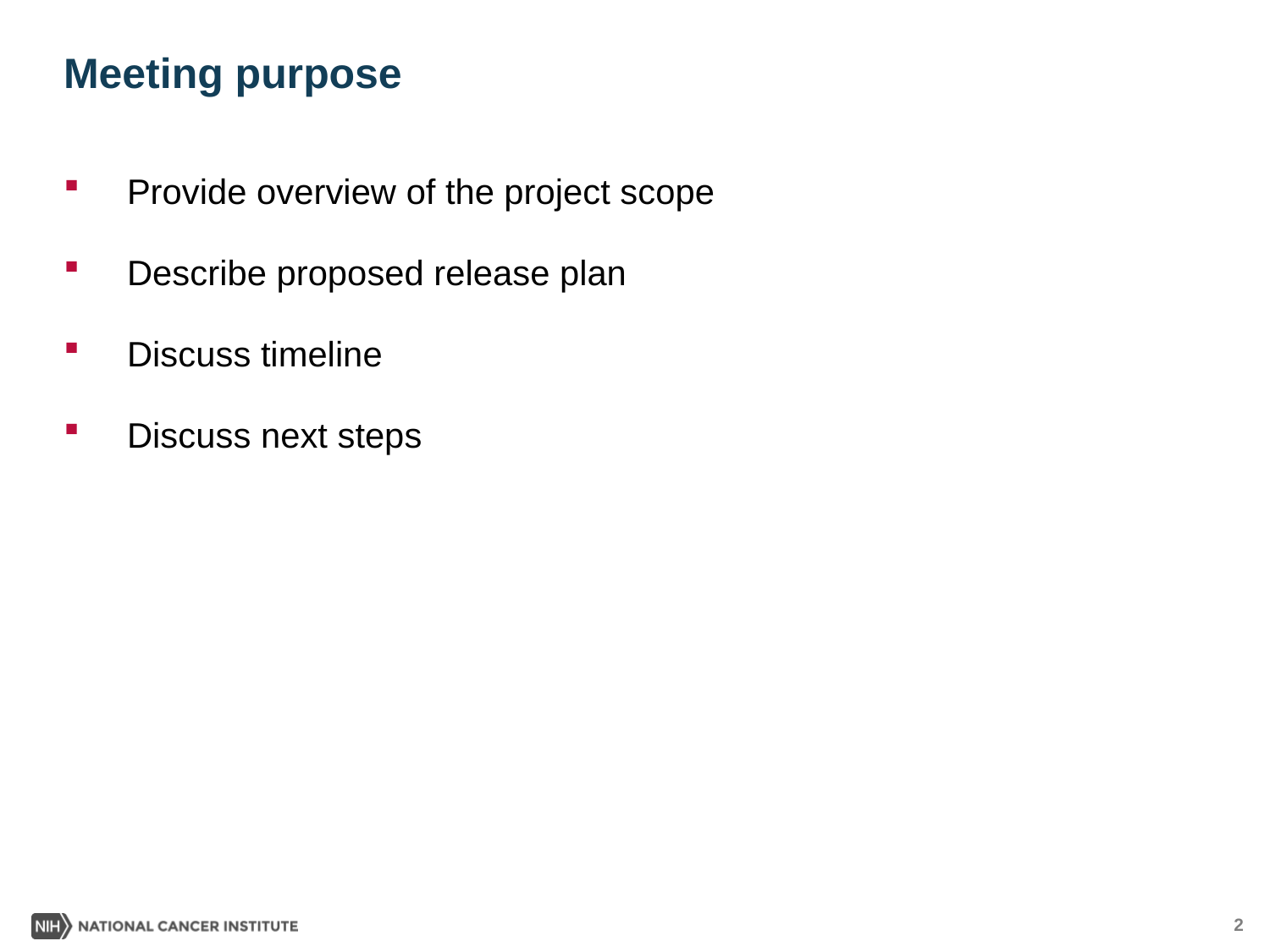

# Meeting purpose
Provide overview of the project scope
Describe proposed release plan
Discuss timeline
Discuss next steps